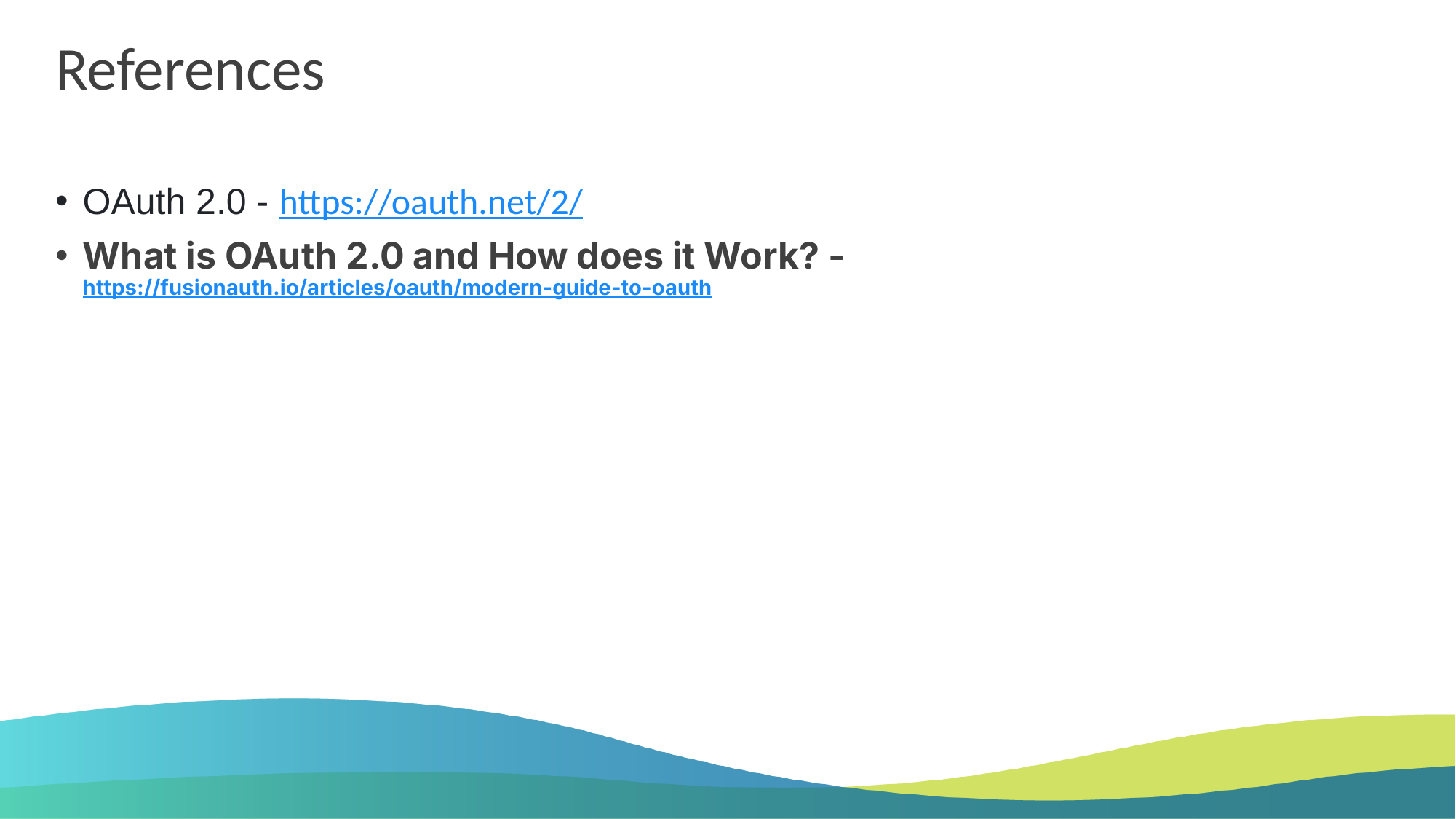

References

OAuth 2.0 - https://oauth.net/2/
What is OAuth 2.0 and How does it Work? - https://fusionauth.io/articles/oauth/modern-guide-to-oauth